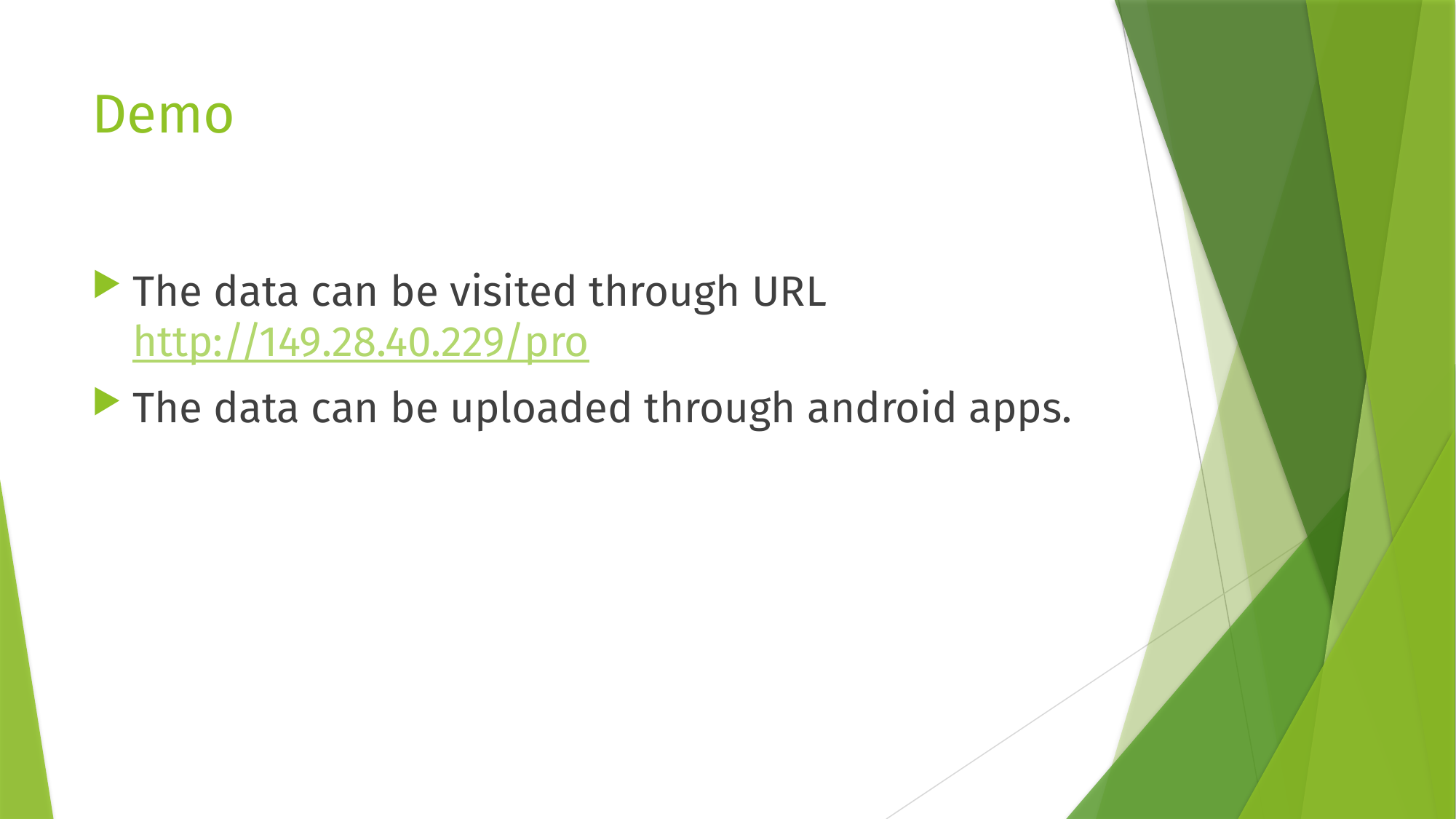

# Demo
The data can be visited through URL http://149.28.40.229/pro
The data can be uploaded through android apps.